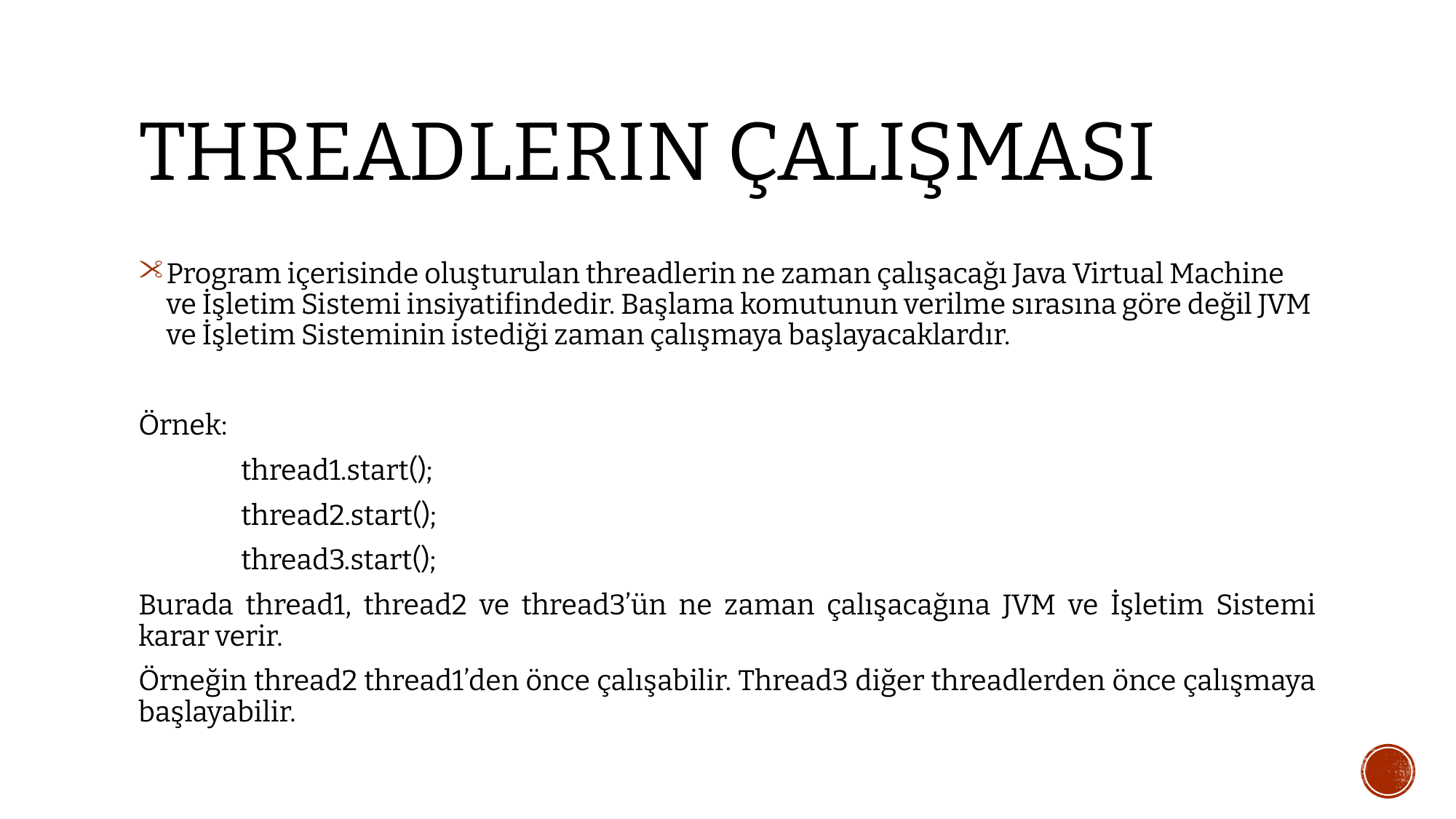

# Threadlerin Çalışması
Program içerisinde oluşturulan threadlerin ne zaman çalışacağı Java Virtual Machine ve İşletim Sistemi insiyatifindedir. Başlama komutunun verilme sırasına göre değil JVM ve İşletim Sisteminin istediği zaman çalışmaya başlayacaklardır.

Örnek:
	thread1.start();
	thread2.start();
	thread3.start();
Burada thread1, thread2 ve thread3’ün ne zaman çalışacağına JVM ve İşletim Sistemi karar verir.
Örneğin thread2 thread1’den önce çalışabilir. Thread3 diğer threadlerden önce çalışmaya başlayabilir.